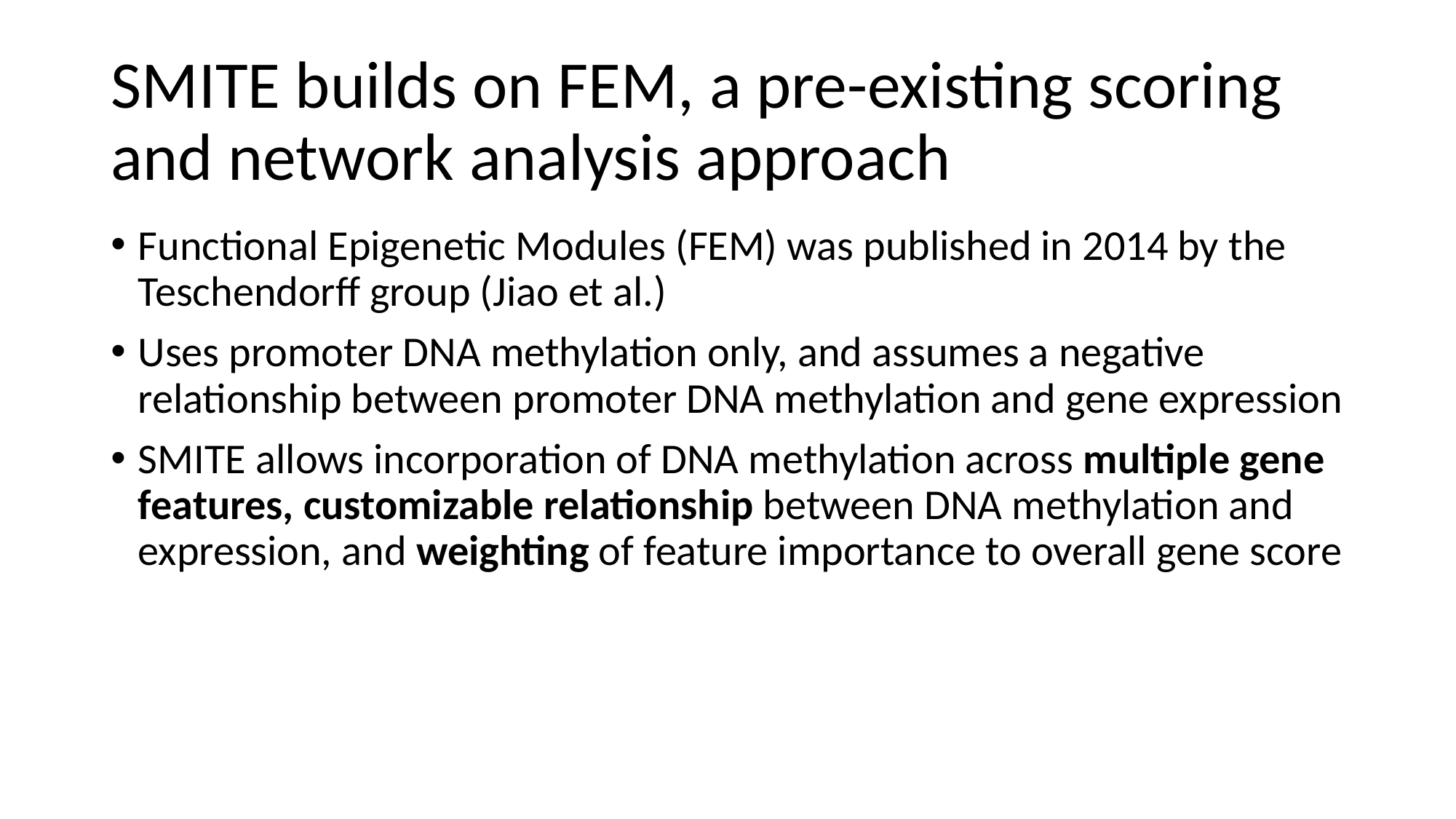

# SMITE builds on FEM, a pre-existing scoring and network analysis approach
Functional Epigenetic Modules (FEM) was published in 2014 by the Teschendorff group (Jiao et al.)
Uses promoter DNA methylation only, and assumes a negative relationship between promoter DNA methylation and gene expression
SMITE allows incorporation of DNA methylation across multiple gene features, customizable relationship between DNA methylation and expression, and weighting of feature importance to overall gene score